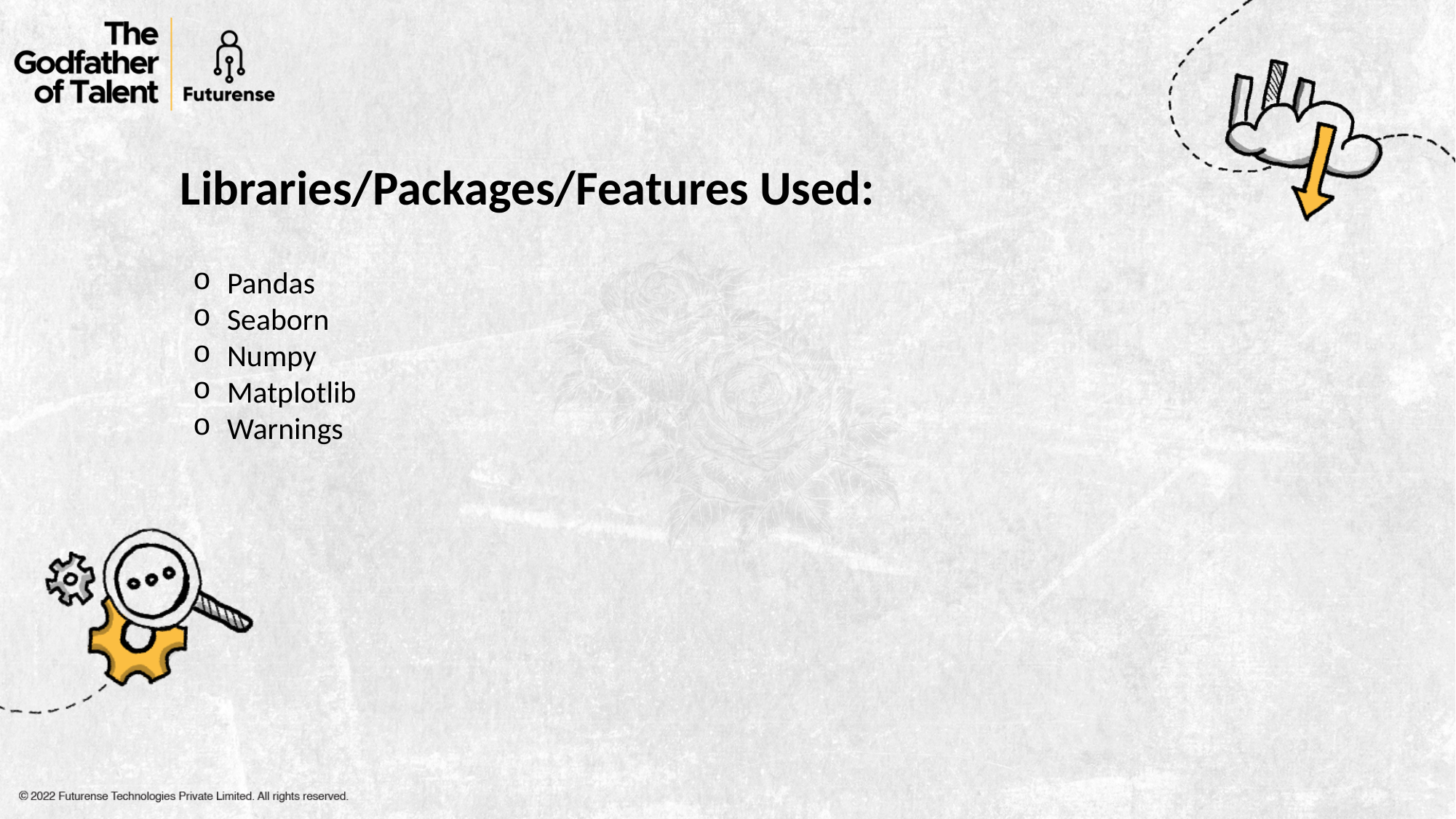

# Libraries/Packages/Features Used:
Pandas
Seaborn
Numpy
Matplotlib
Warnings